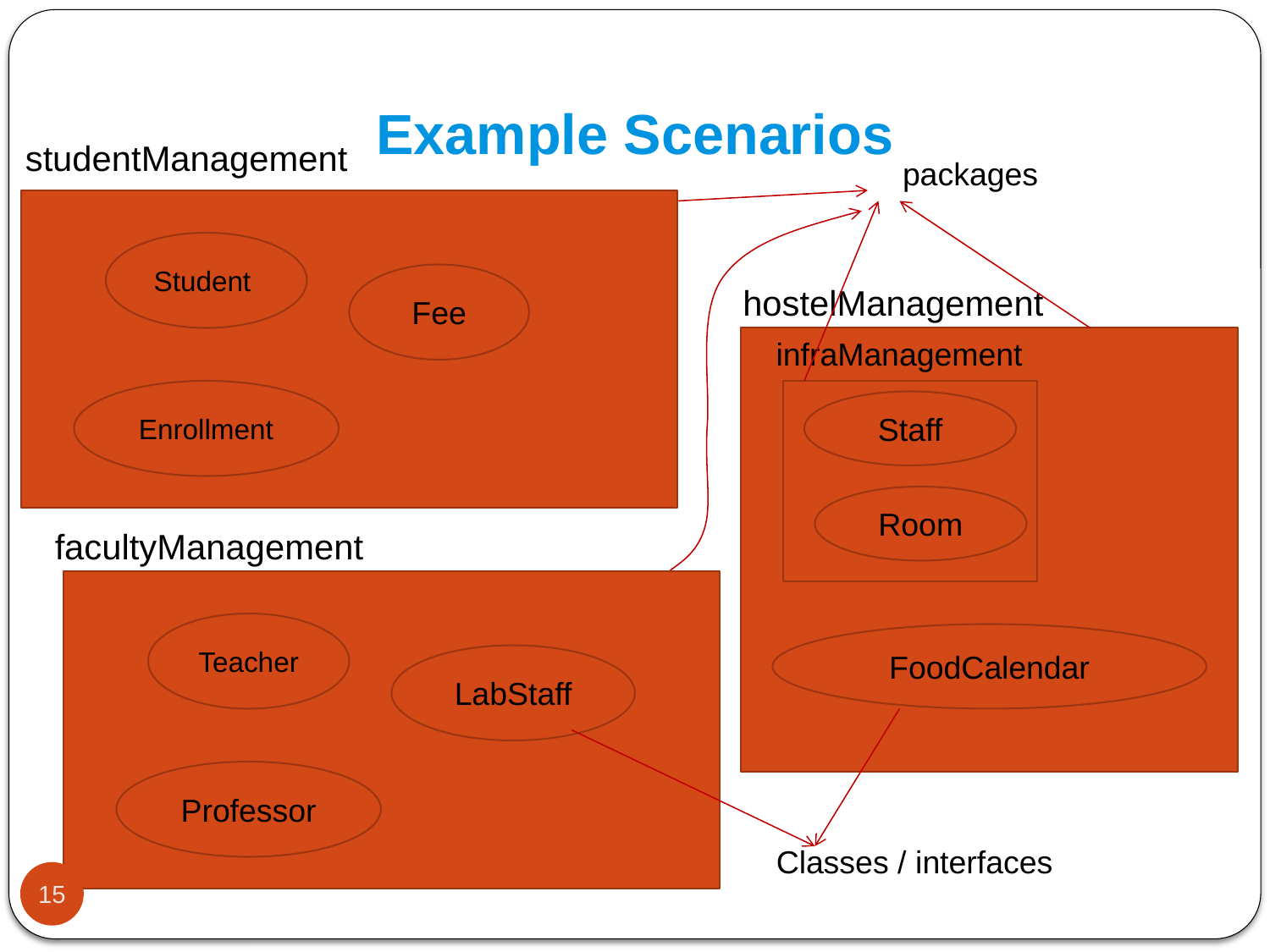

Example Scenarios
studentManagement

packages

Student
Fee
hostelManagement

infraManagement
Enrollment

Staff
Room
facultyManagement

Teacher
FoodCalendar
LabStaff
Professor
Classes / interfaces
15